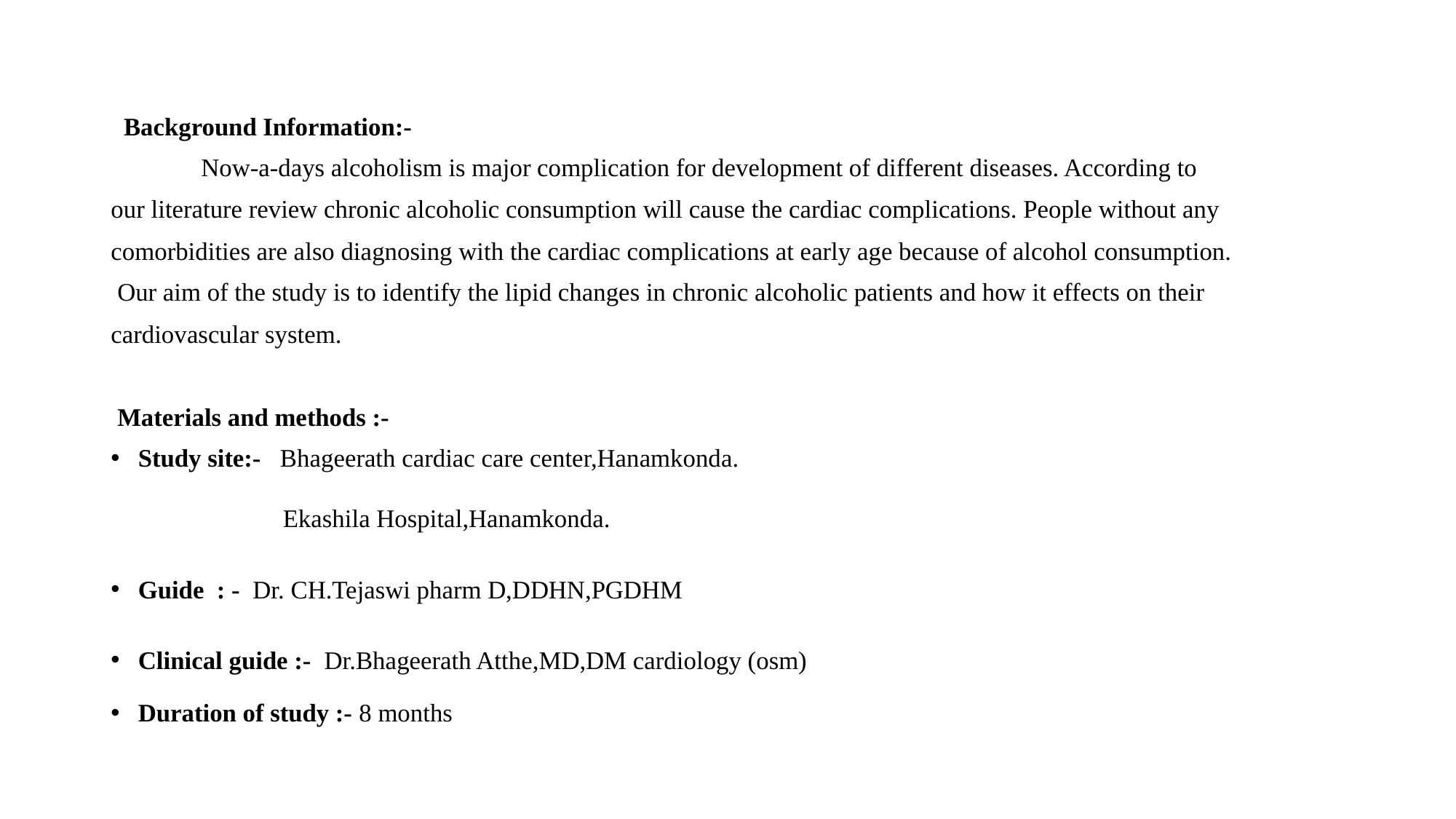

Background Information:-
                Now-a-days alcoholism is major complication for development of different diseases. According to
our literature review chronic alcoholic consumption will cause the cardiac complications. People without any
comorbidities are also diagnosing with the cardiac complications at early age because of alcohol consumption.
 Our aim of the study is to identify the lipid changes in chronic alcoholic patients and how it effects on their
cardiovascular system.

 Materials and methods :-
Study site:-   Bhageerath cardiac care center,Hanamkonda.
                           Ekashila Hospital,Hanamkonda.
Guide  : -  Dr. CH.Tejaswi pharm D,DDHN,PGDHM
Clinical guide :-  Dr.Bhageerath Atthe,MD,DM cardiology (osm)
Duration of study :- 8 months